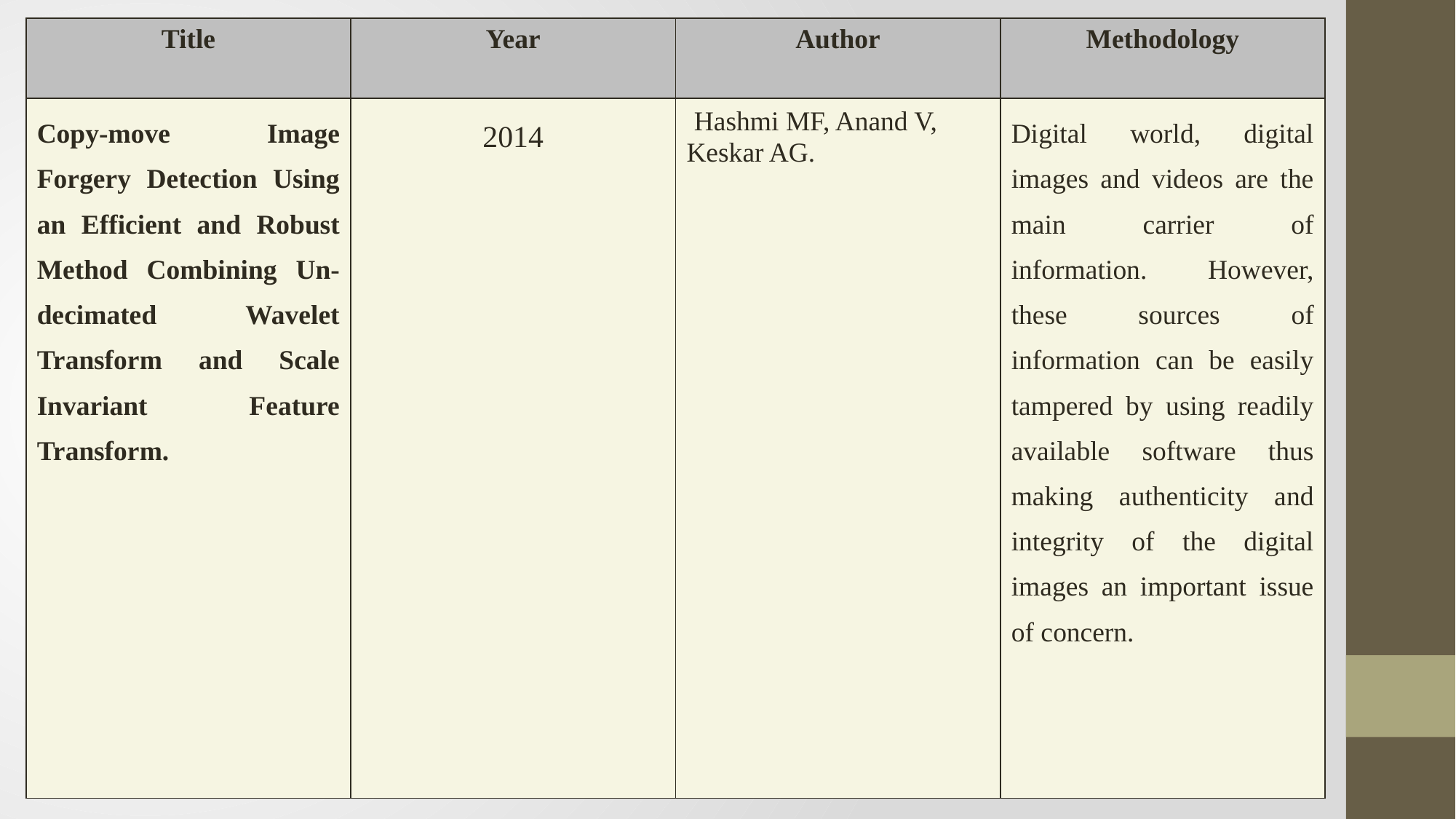

| Title | Year | Author | Methodology |
| --- | --- | --- | --- |
| Copy-move Image Forgery Detection Using an Efficient and Robust Method Combining Un-decimated Wavelet Transform and Scale Invariant Feature Transform. | 2014 | Hashmi MF, Anand V, Keskar AG. | Digital world, digital images and videos are the main carrier of information. However, these sources of information can be easily tampered by using readily available software thus making authenticity and integrity of the digital images an important issue of concern. |